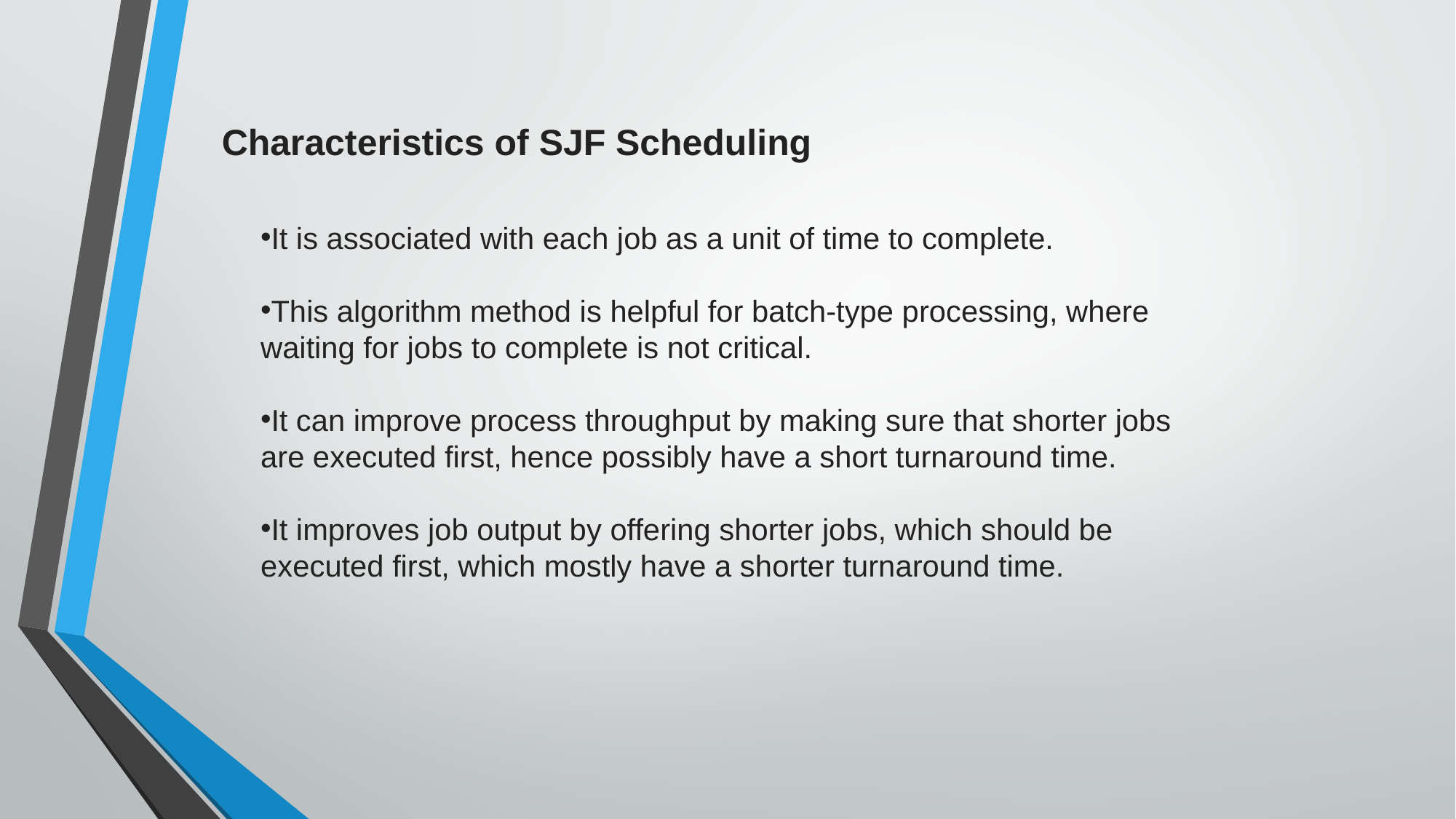

Characteristics of SJF Scheduling

It is associated with each job as a unit of time to complete.

This algorithm method is helpful for batch-type processing, where waiting for jobs to complete is not critical.

It can improve process throughput by making sure that shorter jobs are executed first, hence possibly have a short turnaround time.

It improves job output by offering shorter jobs, which should be executed first, which mostly have a shorter turnaround time.